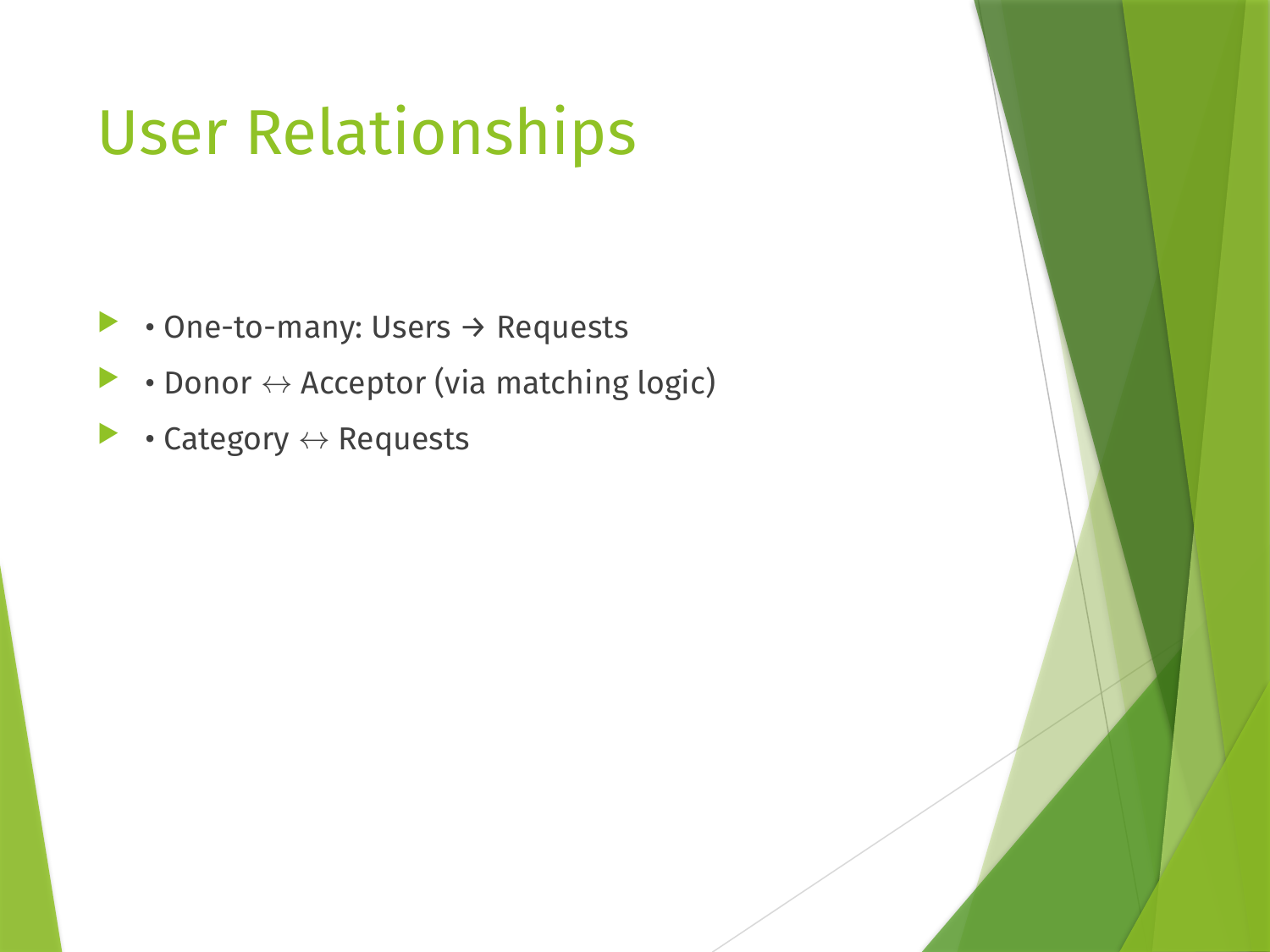

# User Relationships
• One-to-many: Users → Requests
• Donor ↔ Acceptor (via matching logic)
• Category ↔ Requests